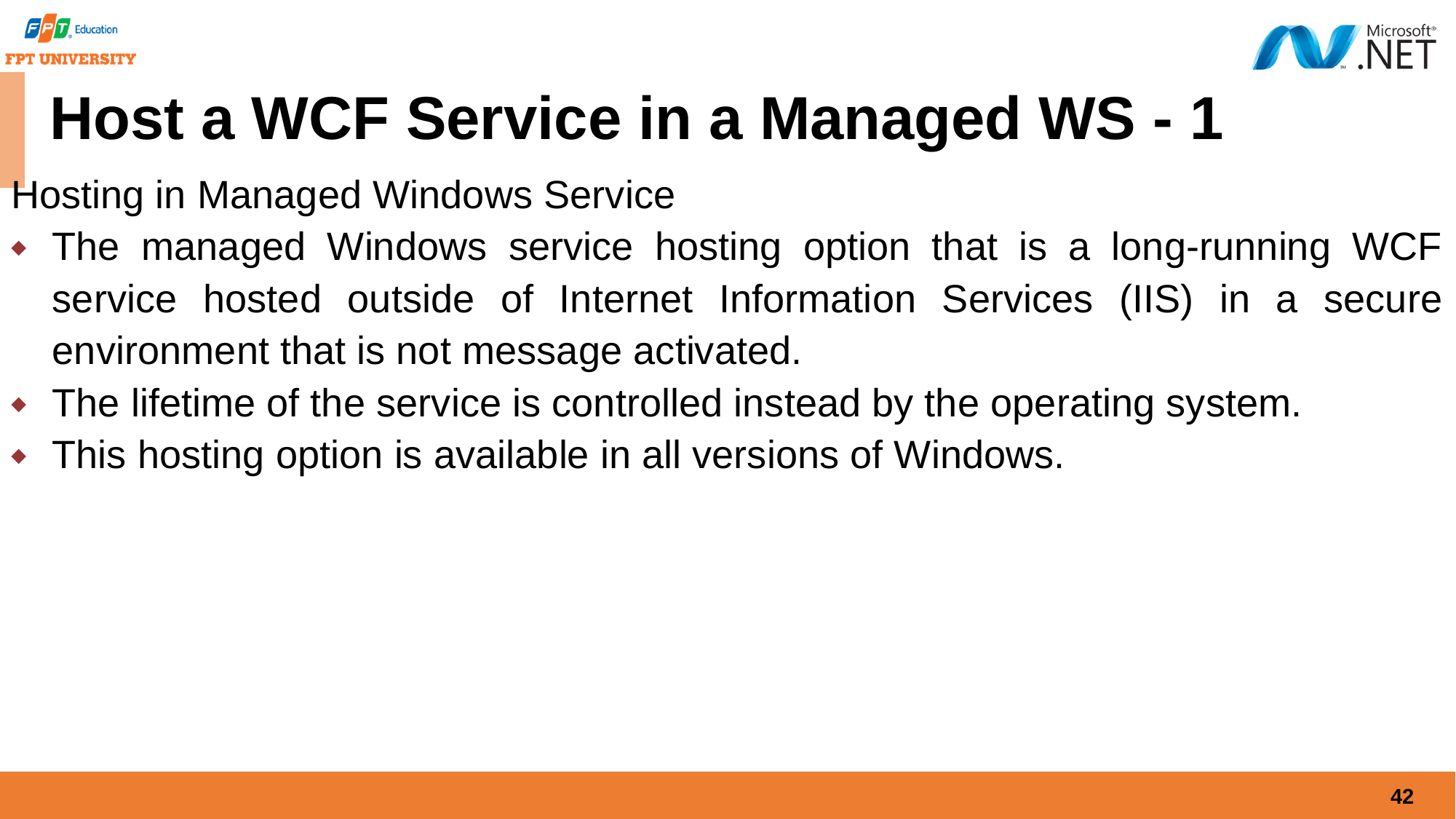

# Host a WCF Service in a Managed WS - 1
Hosting in Managed Windows Service
The managed Windows service hosting option that is a long-running WCF service hosted outside of Internet Information Services (IIS) in a secure environment that is not message activated.
The lifetime of the service is controlled instead by the operating system.
This hosting option is available in all versions of Windows.
42